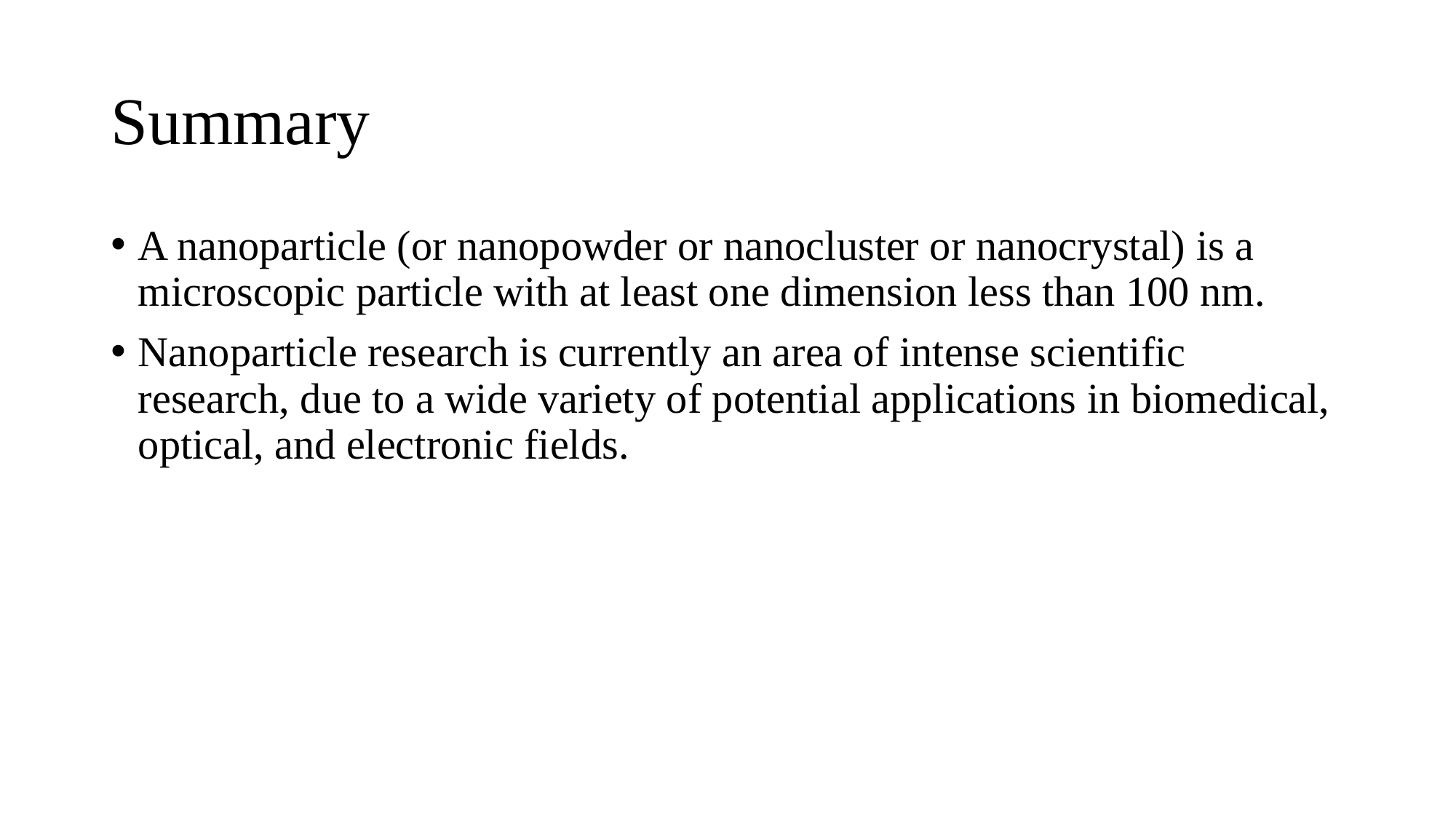

# Summary
A nanoparticle (or nanopowder or nanocluster or nanocrystal) is a microscopic particle with at least one dimension less than 100 nm.
Nanoparticle research is currently an area of intense scientific research, due to a wide variety of potential applications in biomedical, optical, and electronic fields.